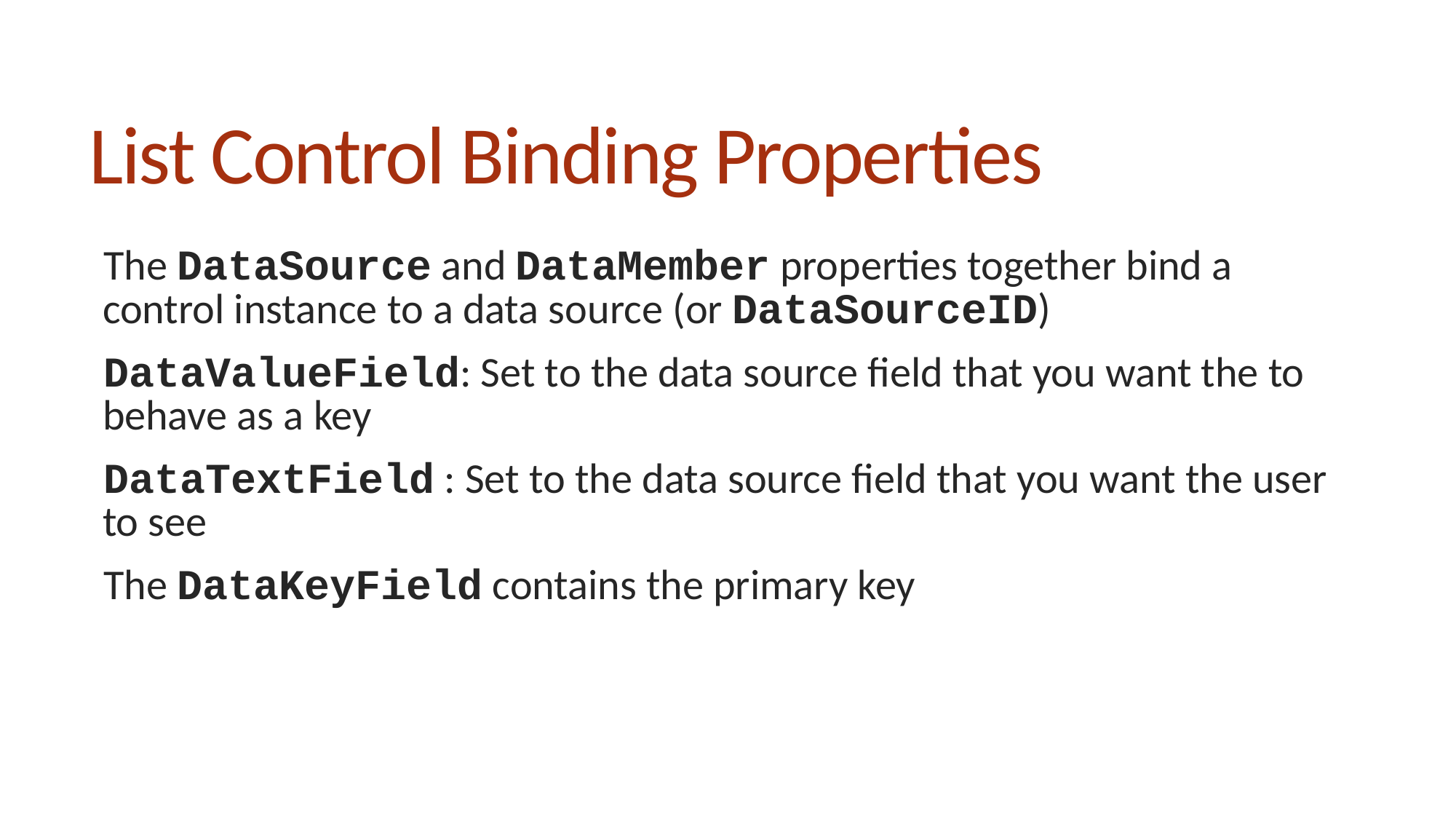

# List Control Binding Properties
The DataSource and DataMember properties together bind a control instance to a data source (or DataSourceID)
DataValueField: Set to the data source field that you want the to behave as a key
DataTextField : Set to the data source field that you want the user to see
The DataKeyField contains the primary key